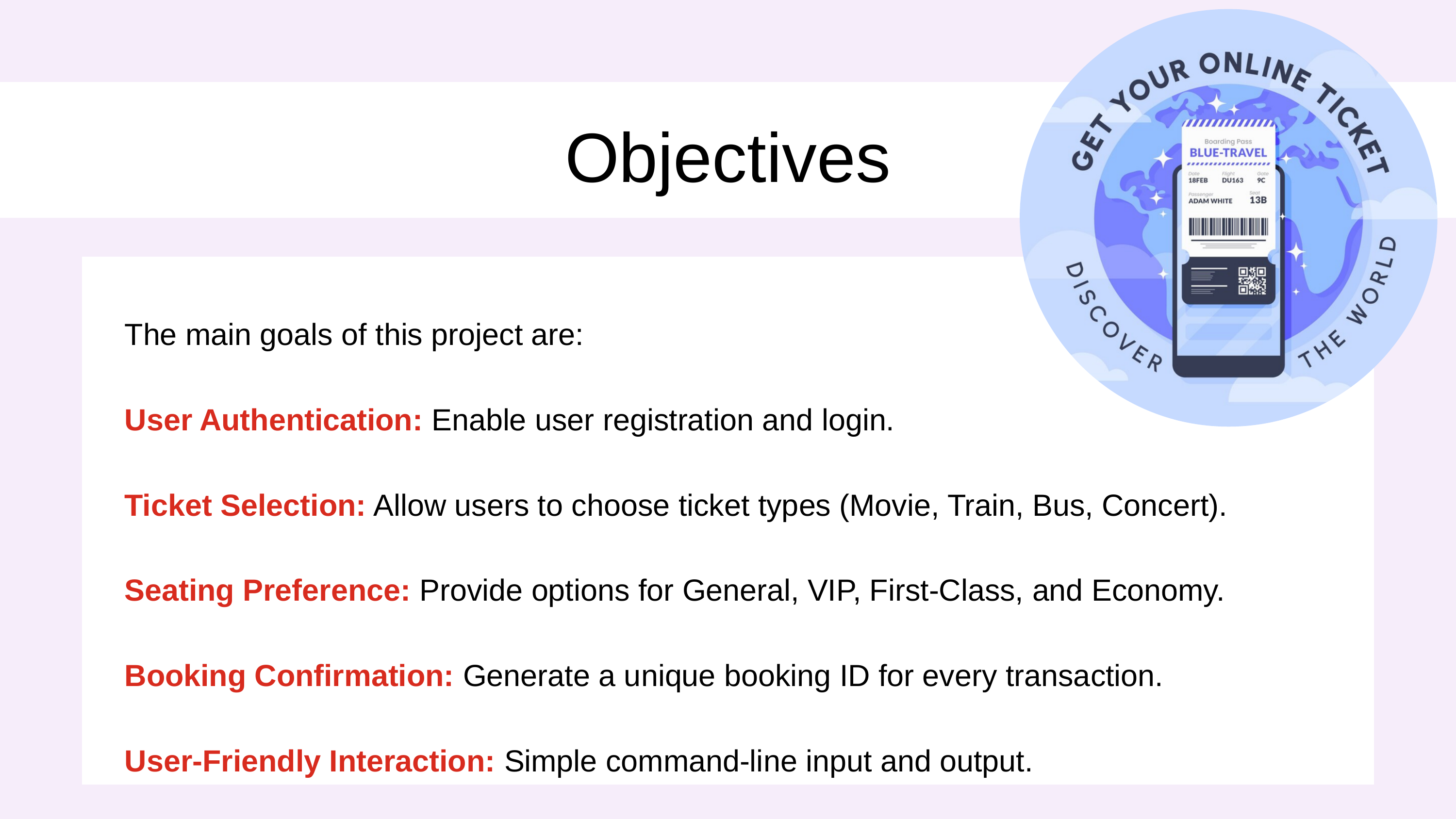

Objectives

The main goals of this project are:

User Authentication: Enable user registration and login.

Ticket Selection: Allow users to choose ticket types (Movie, Train, Bus, Concert).

Seating Preference: Provide options for General, VIP, First-Class, and Economy.

Booking Confirmation: Generate a unique booking ID for every transaction.

User-Friendly Interaction: Simple command-line input and output.